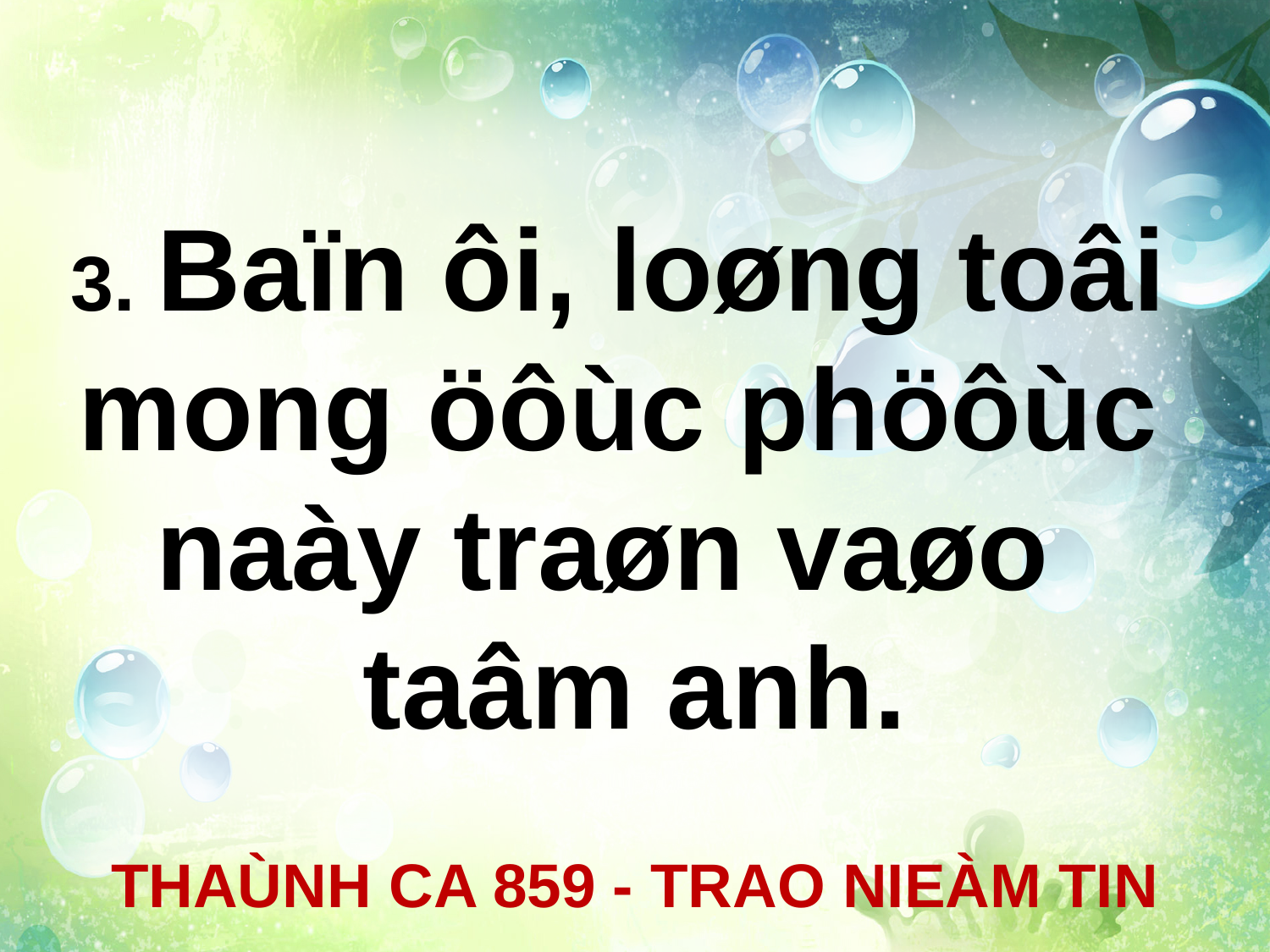

3. Baïn ôi, loøng toâi
mong öôùc phöôùc
naày traøn vaøo
taâm anh.
THAÙNH CA 859 - TRAO NIEÀM TIN